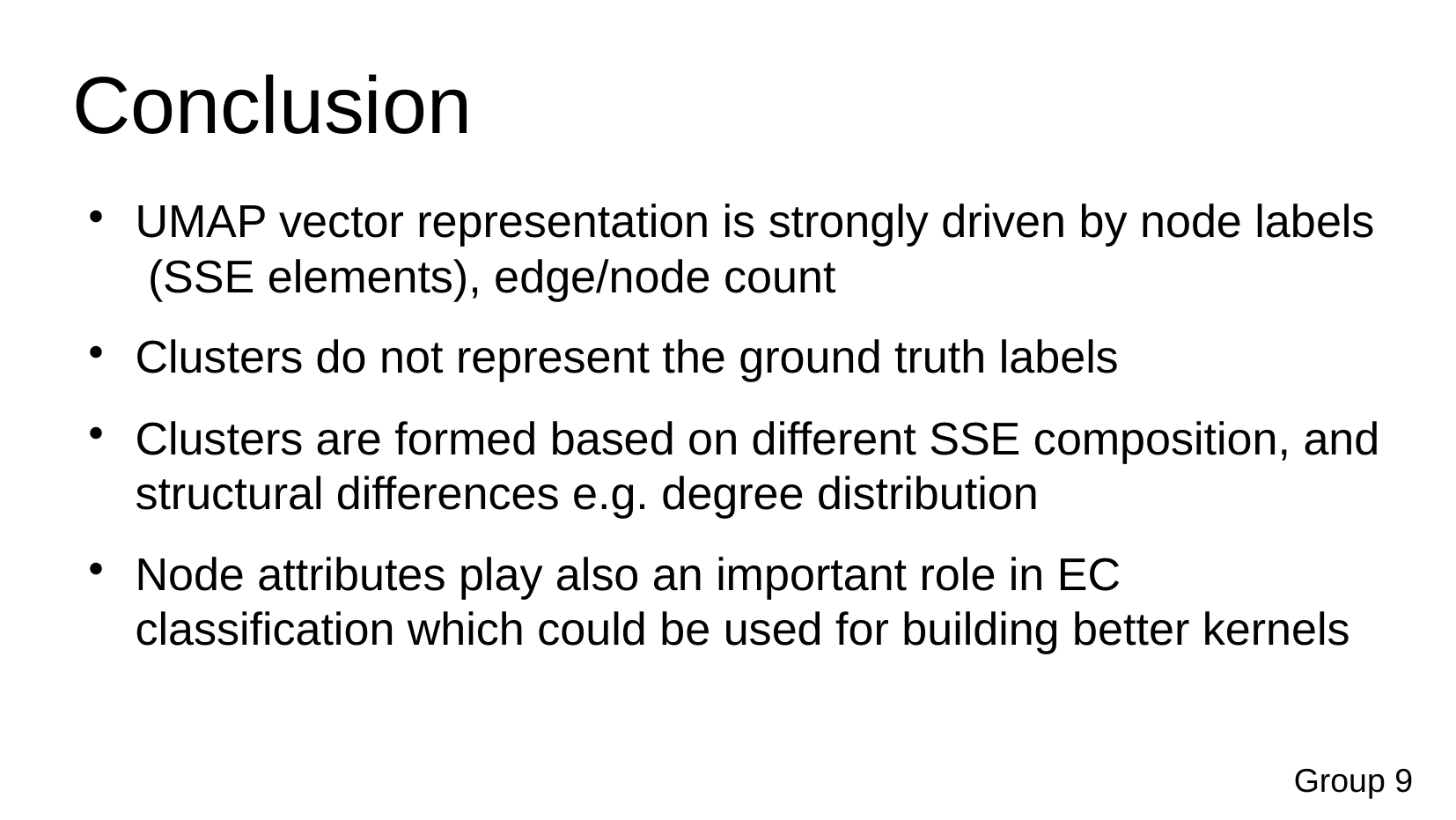

Conclusion
UMAP vector representation is strongly driven by node labels  (SSE elements), edge/node count
Clusters do not represent the ground truth labels
Clusters are formed based on different SSE composition, and structural differences e.g. degree distribution
Node attributes play also an important role in EC classification which could be used for building better kernels